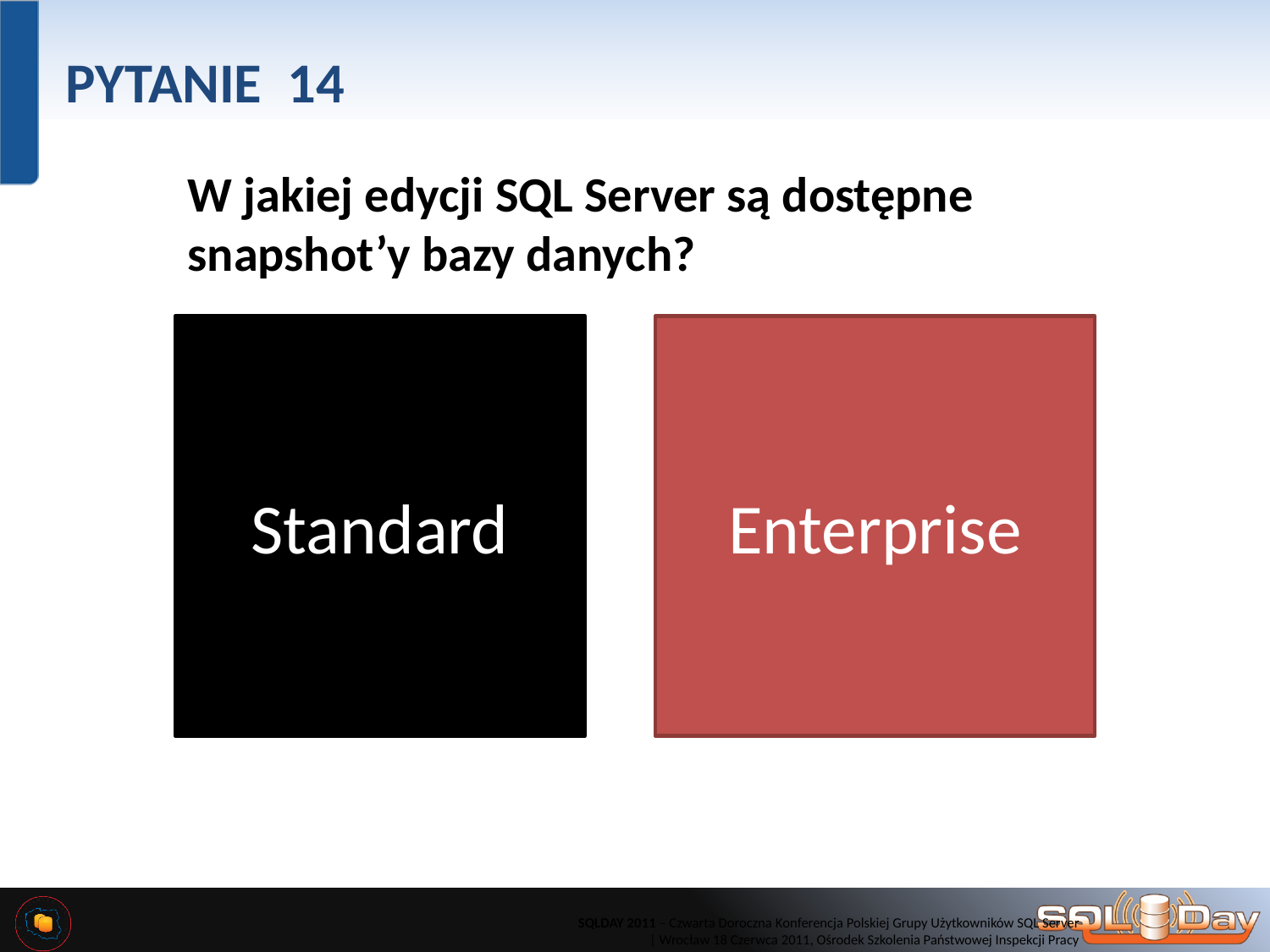

# PYTANIE  14
W jakiej edycji SQL Server są dostępne snapshot’y bazy danych?

Standard
Enterprise
SQLDAY 2011 – Czwarta Doroczna Konferencja Polskiej Grupy Użytkowników SQL Server
 | Wrocław 18 Czerwca 2011, Ośrodek Szkolenia Państwowej Inspekcji Pracy